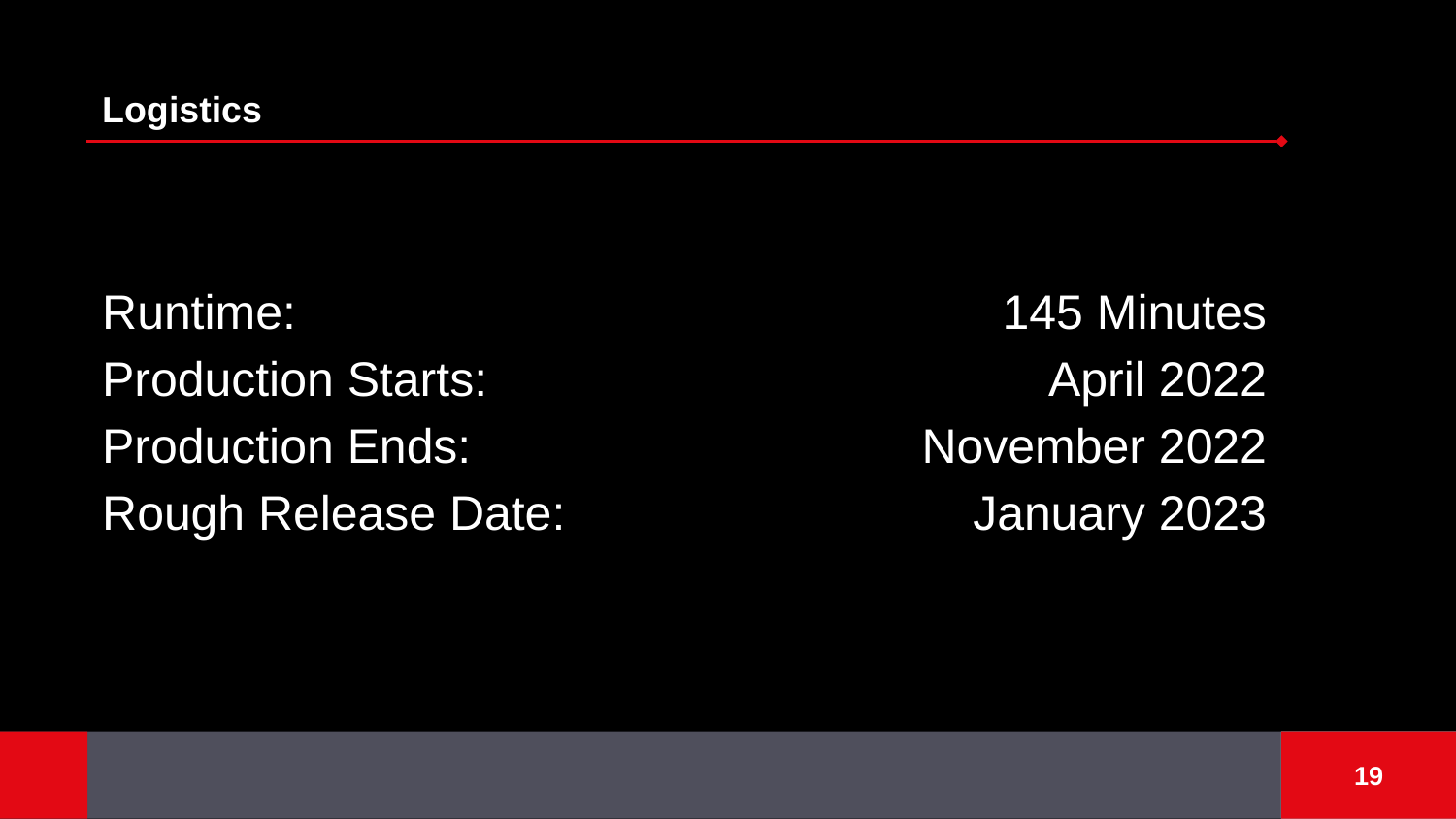

# Logistics
Runtime:
Production Starts:
Production Ends:
Rough Release Date:
145 Minutes
April 2022
November 2022
January 2023
19